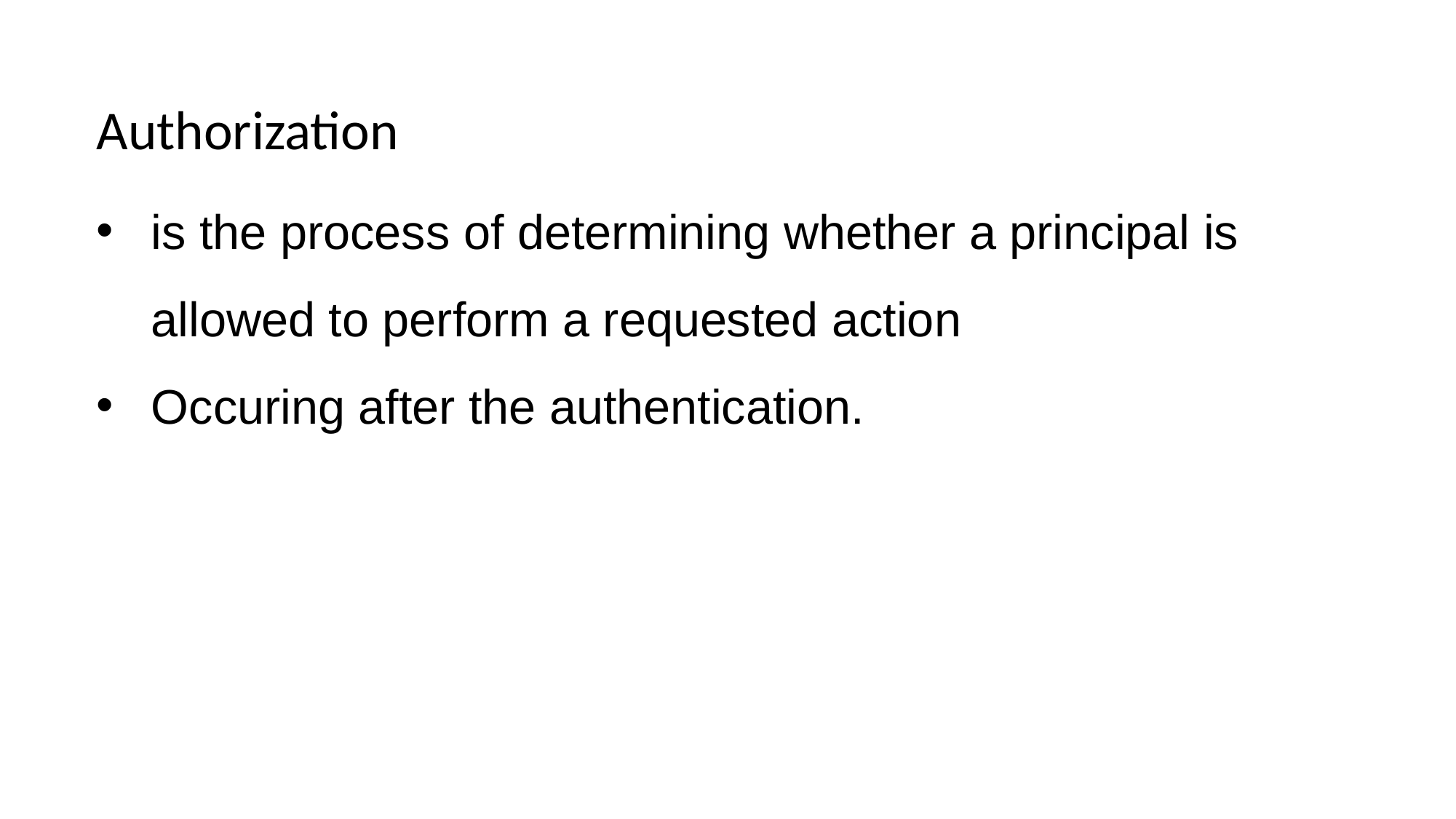

Authorization
is the process of determining whether a principal is allowed to perform a requested action
Occuring after the authentication.